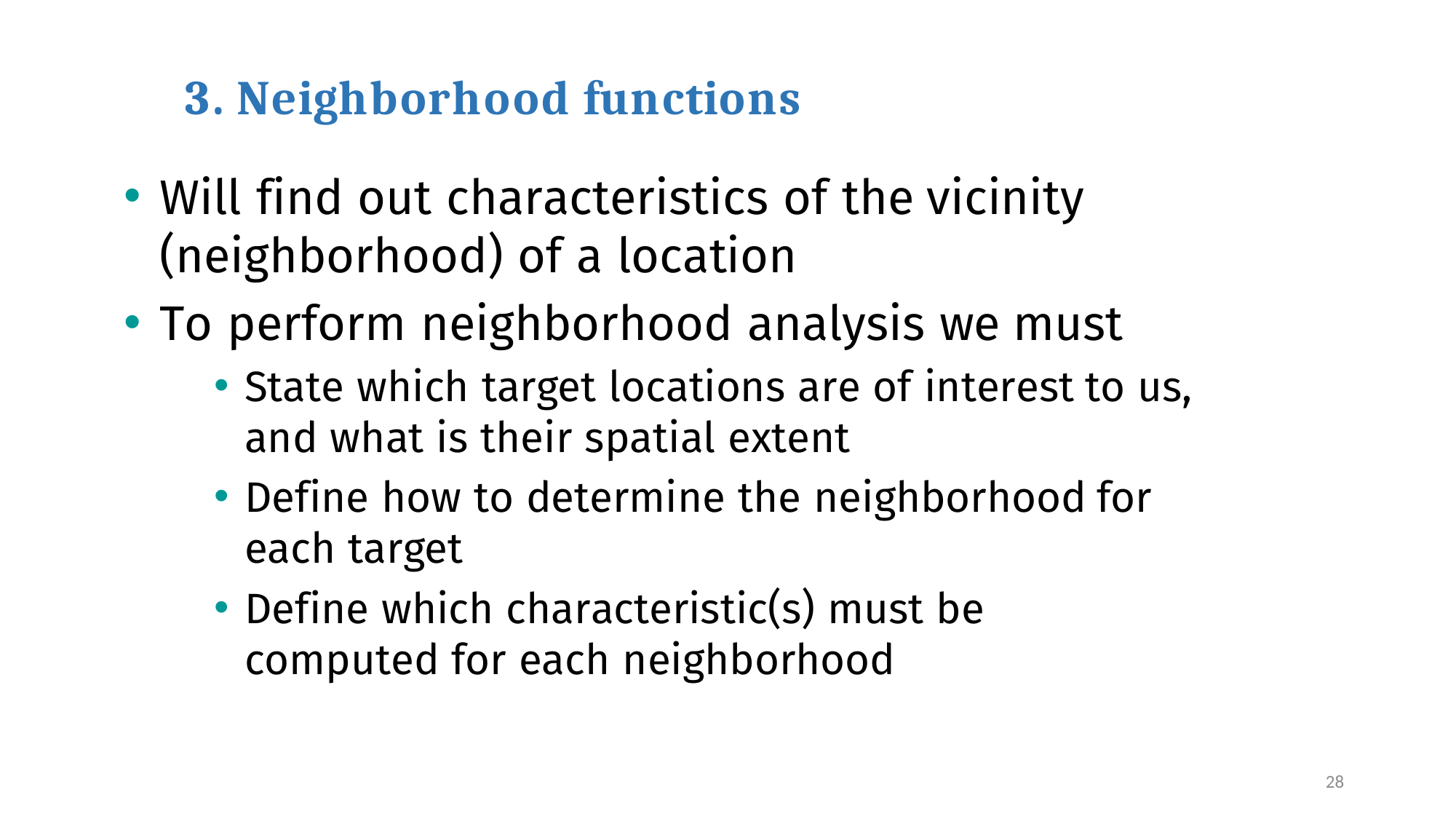

# 3. Neighborhood functions
Will find out characteristics of the vicinity (neighborhood) of a location
To perform neighborhood analysis we must
State which target locations are of interest to us, and what is their spatial extent
Define how to determine the neighborhood for each target
Define which characteristic(s) must be computed for each neighborhood
28